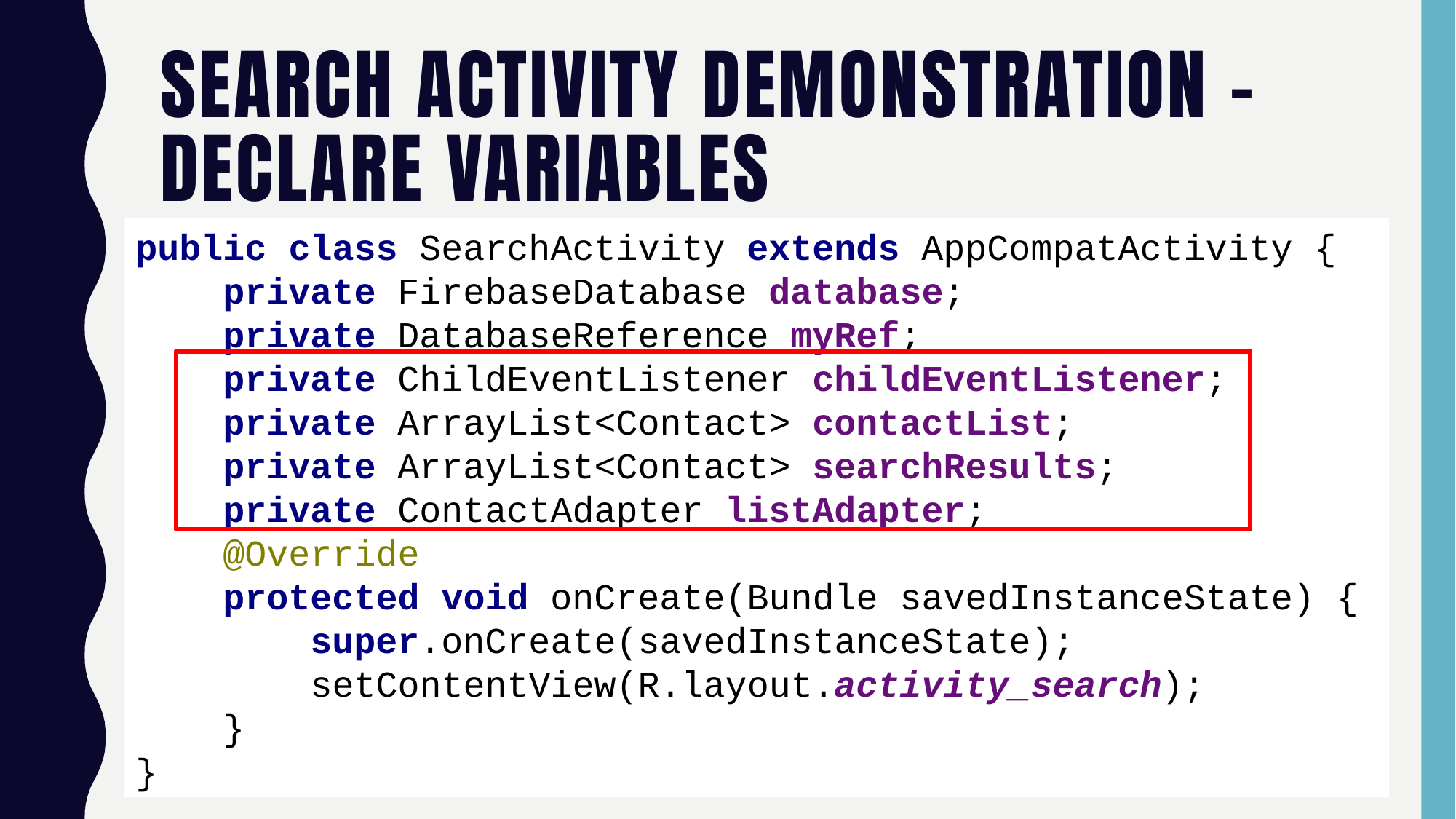

# Search Activity Demonstration – Declare Variables
public class SearchActivity extends AppCompatActivity {
    private FirebaseDatabase database;
    private DatabaseReference myRef;
    private ChildEventListener childEventListener;
    private ArrayList<Contact> contactList;
    private ArrayList<Contact> searchResults;
    private ContactAdapter listAdapter;
    @Override
    protected void onCreate(Bundle savedInstanceState) {
        super.onCreate(savedInstanceState);
        setContentView(R.layout.activity_search);
    }
}